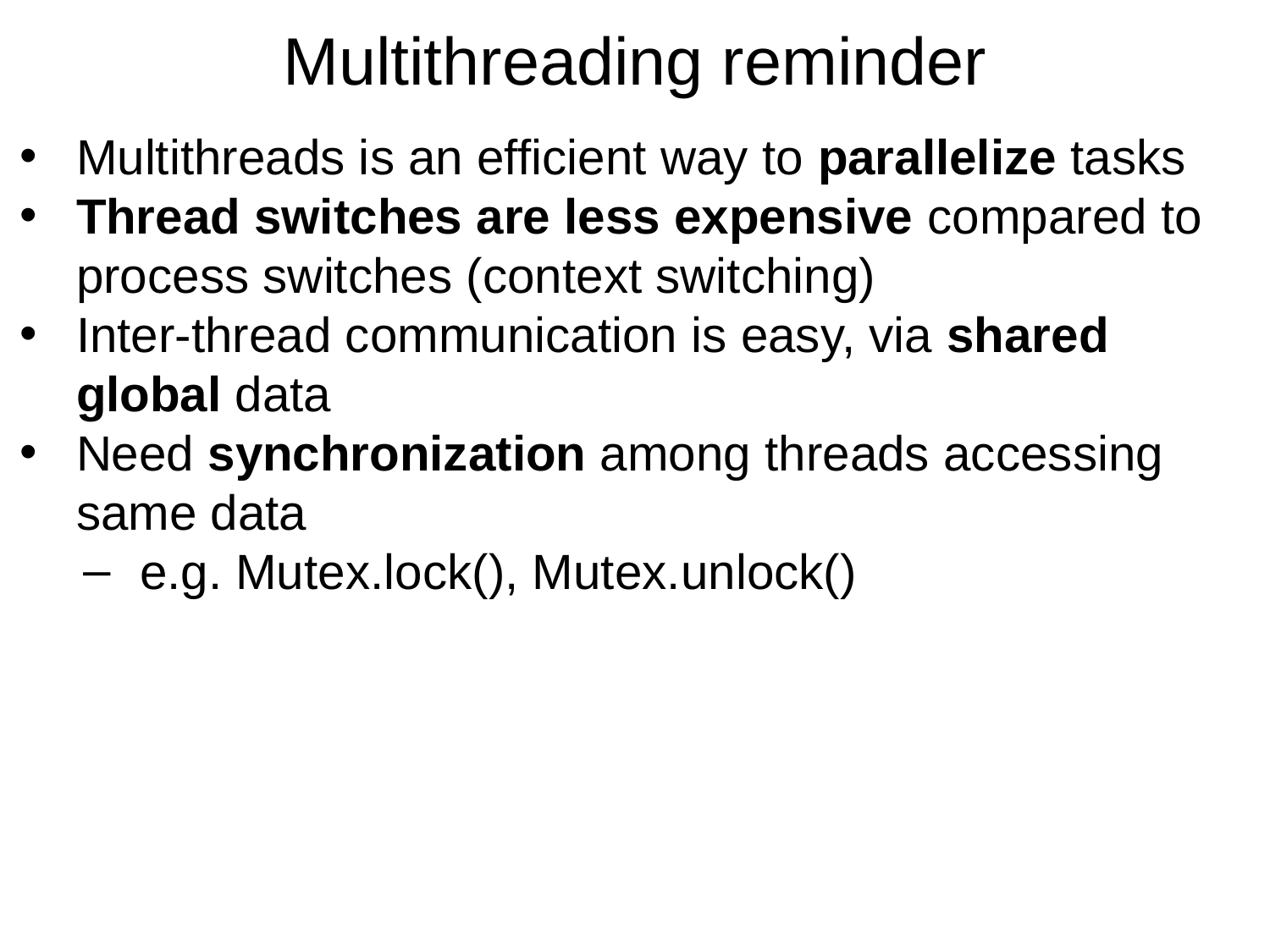

# Multithreading reminder
Multithreads is an efficient way to parallelize tasks
Thread switches are less expensive compared to process switches (context switching)
Inter-thread communication is easy, via shared global data
Need synchronization among threads accessing same data
e.g. Mutex.lock(), Mutex.unlock()